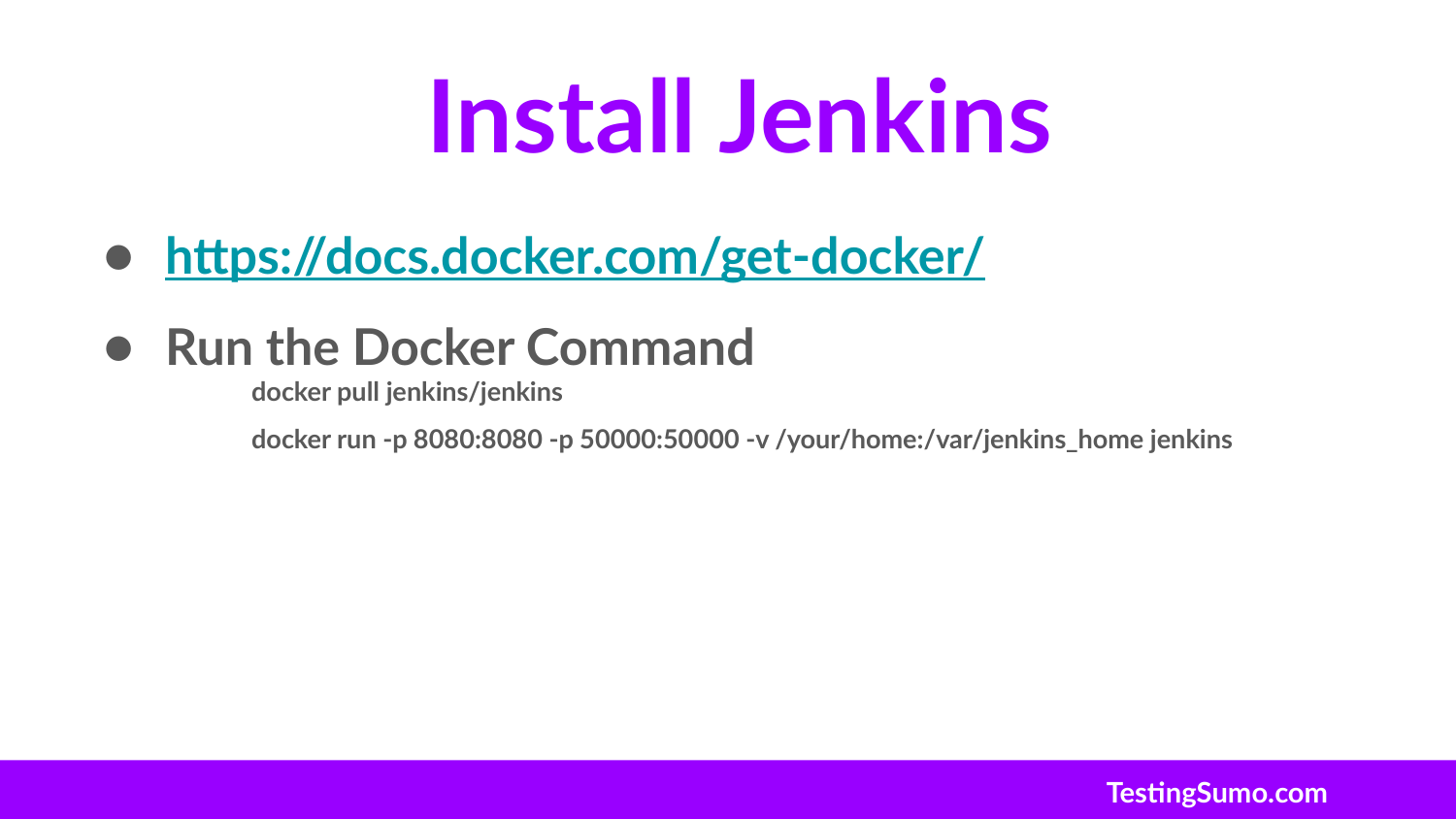

# Install Jenkins
https://docs.docker.com/get-docker/
Run the Docker Command

docker pull jenkins/jenkins
docker run -p 8080:8080 -p 50000:50000 -v /your/home:/var/jenkins_home jenkins